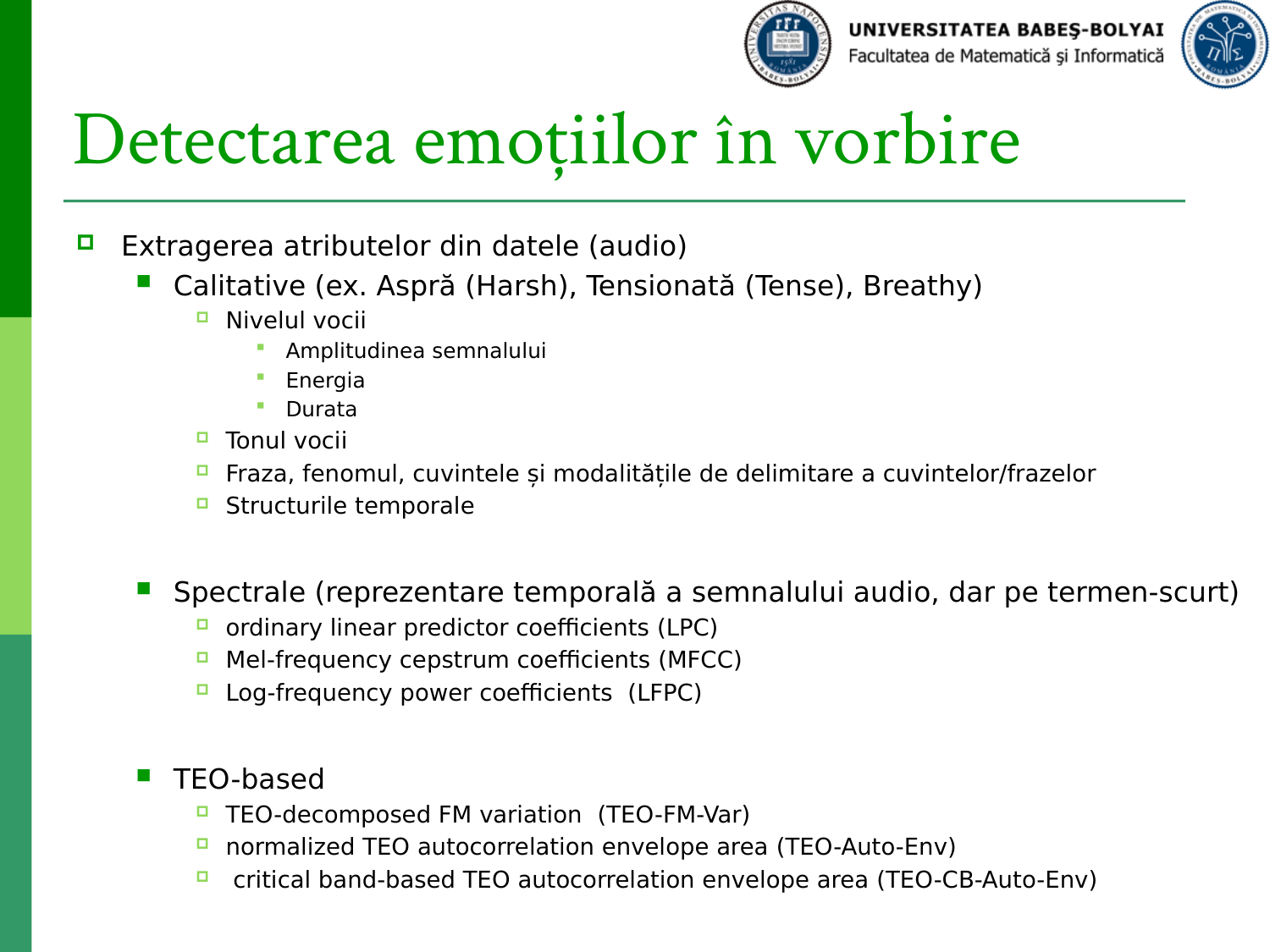

# Detectarea emoțiilor în vorbire
Extragerea atributelor din datele (audio)
Calitative (ex. Aspră (Harsh), Tensionată (Tense), Breathy)
Nivelul vocii
Amplitudinea semnalului
Energia
Durata
Tonul vocii
Fraza, fenomul, cuvintele și modalitățile de delimitare a cuvintelor/frazelor
Structurile temporale

Spectrale (reprezentare temporală a semnalului audio, dar pe termen-scurt)
ordinary linear predictor coefficients (LPC)
Mel-frequency cepstrum coefficients (MFCC)
Log-frequency power coefficients  (LFPC)

TEO-based
TEO-decomposed FM variation  (TEO-FM-Var)
normalized TEO autocorrelation envelope area (TEO-Auto-Env)
 critical band-based TEO autocorrelation envelope area (TEO-CB-Auto-Env)